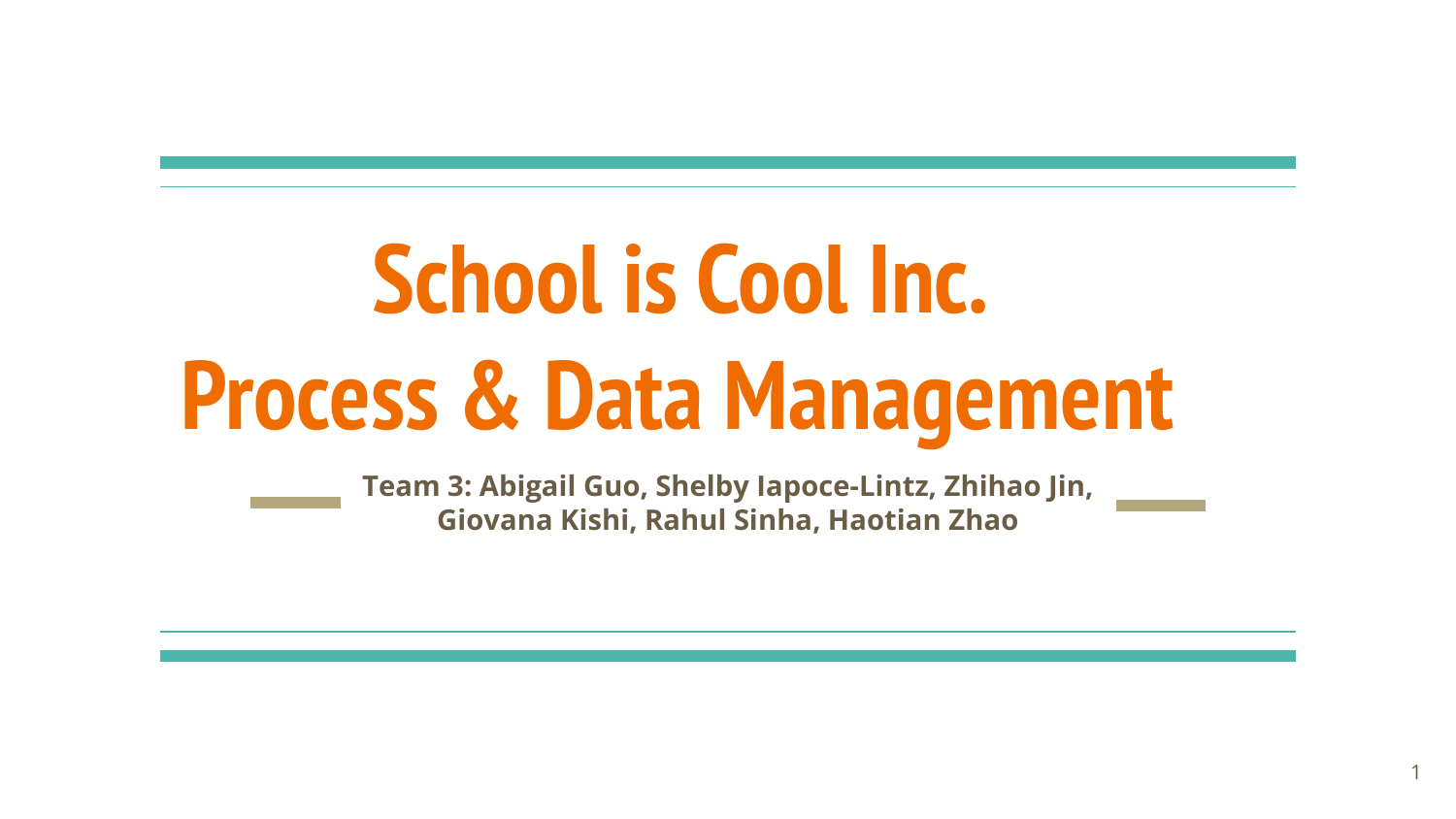

# School is Cool Inc.
Process & Data Management
Team 3: Abigail Guo, Shelby Iapoce-Lintz, Zhihao Jin, Giovana Kishi, Rahul Sinha, Haotian Zhao
1